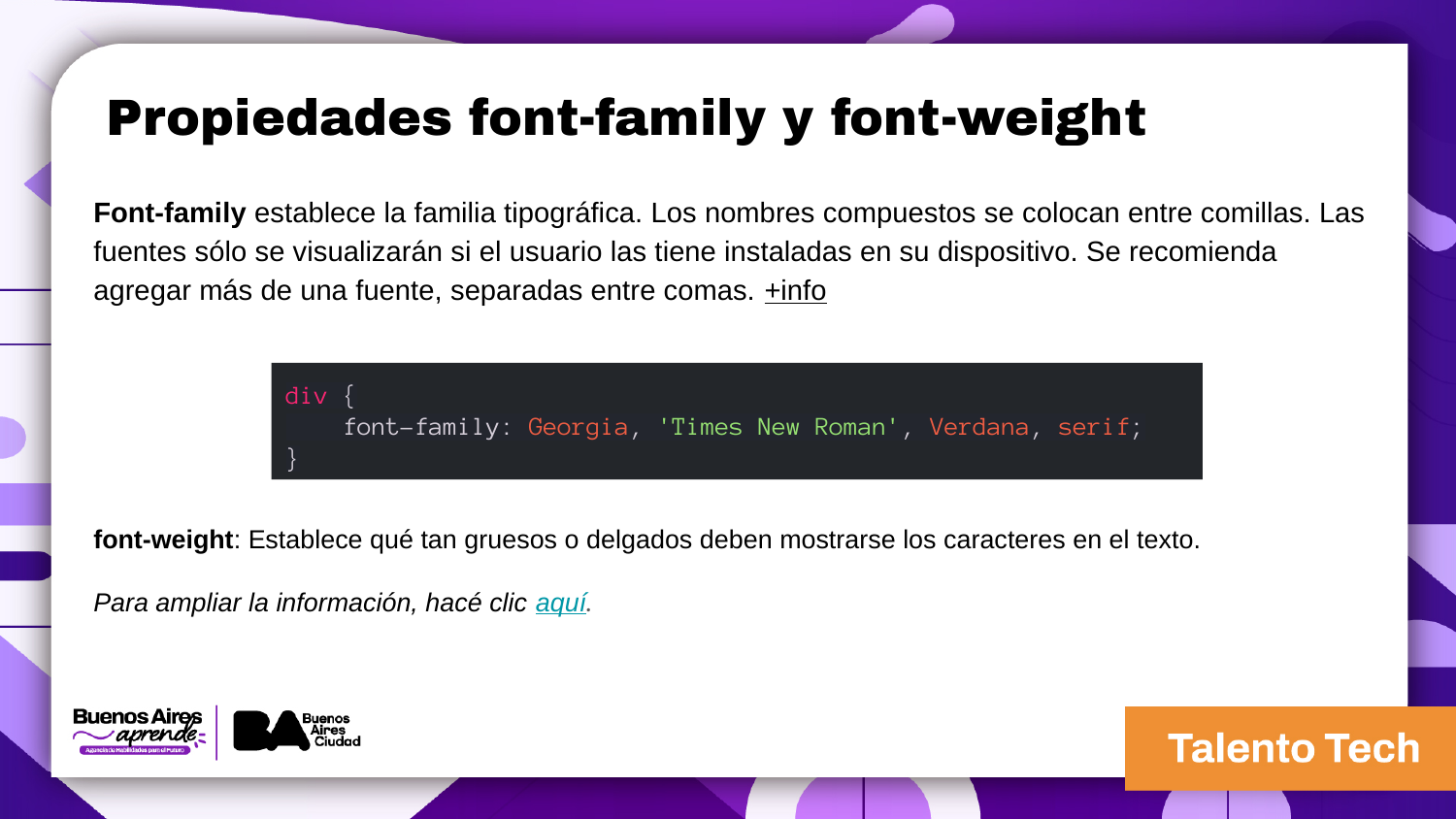

Propiedades font-family y font-weight
Font-family establece la familia tipográfica. Los nombres compuestos se colocan entre comillas. Las fuentes sólo se visualizarán si el usuario las tiene instaladas en su dispositivo. Se recomienda agregar más de una fuente, separadas entre comas. +info
div {
    font-family: Georgia, 'Times New Roman', Verdana, serif;
}

font-weight: Establece qué tan gruesos o delgados deben mostrarse los caracteres en el texto.
Para ampliar la información, hacé clic aquí.